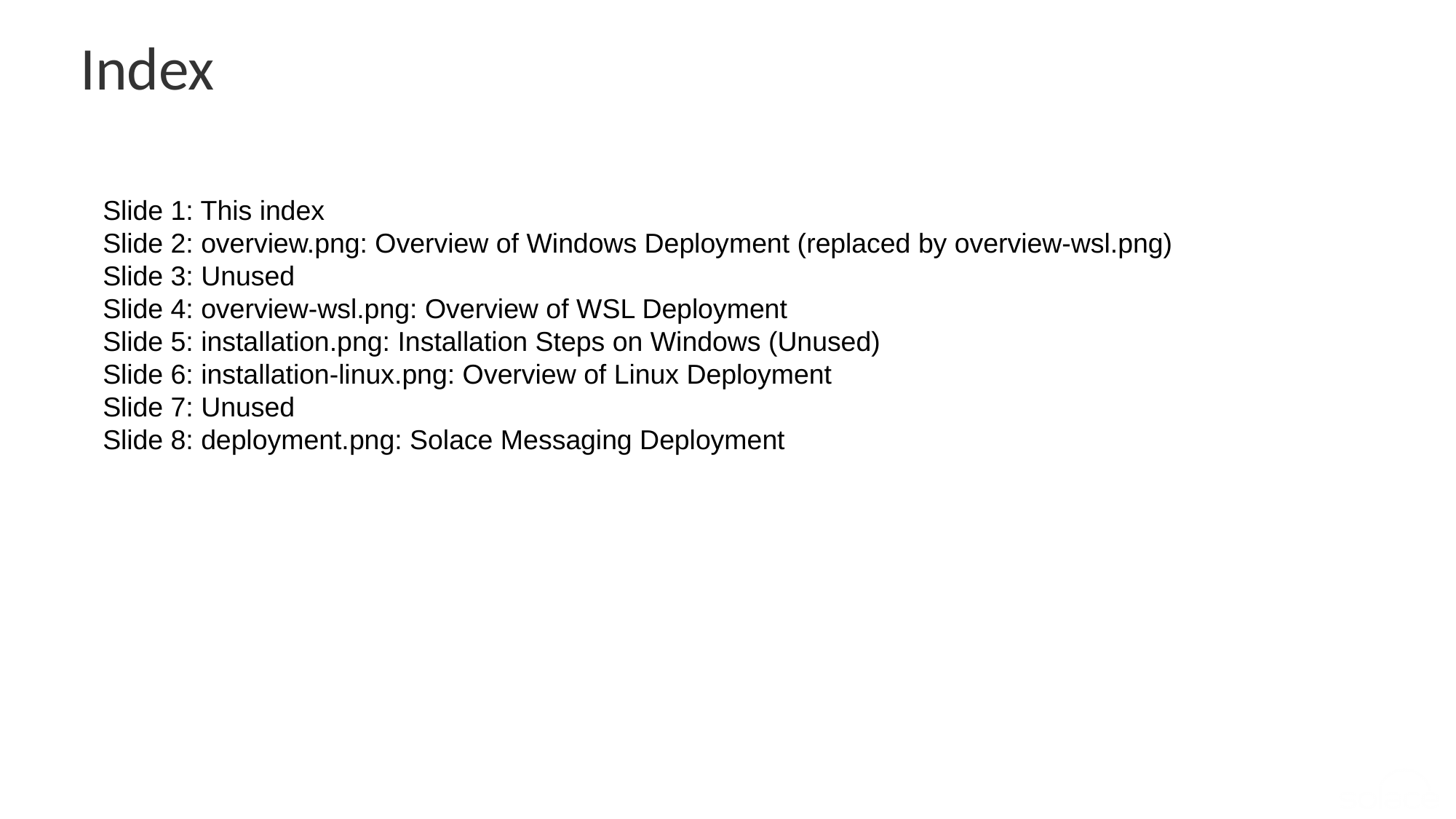

# Index
Slide 1: This index
Slide 2: overview.png: Overview of Windows Deployment (replaced by overview-wsl.png)
Slide 3: Unused
Slide 4: overview-wsl.png: Overview of WSL Deployment
Slide 5: installation.png: Installation Steps on Windows (Unused)
Slide 6: installation-linux.png: Overview of Linux Deployment
Slide 7: Unused
Slide 8: deployment.png: Solace Messaging Deployment